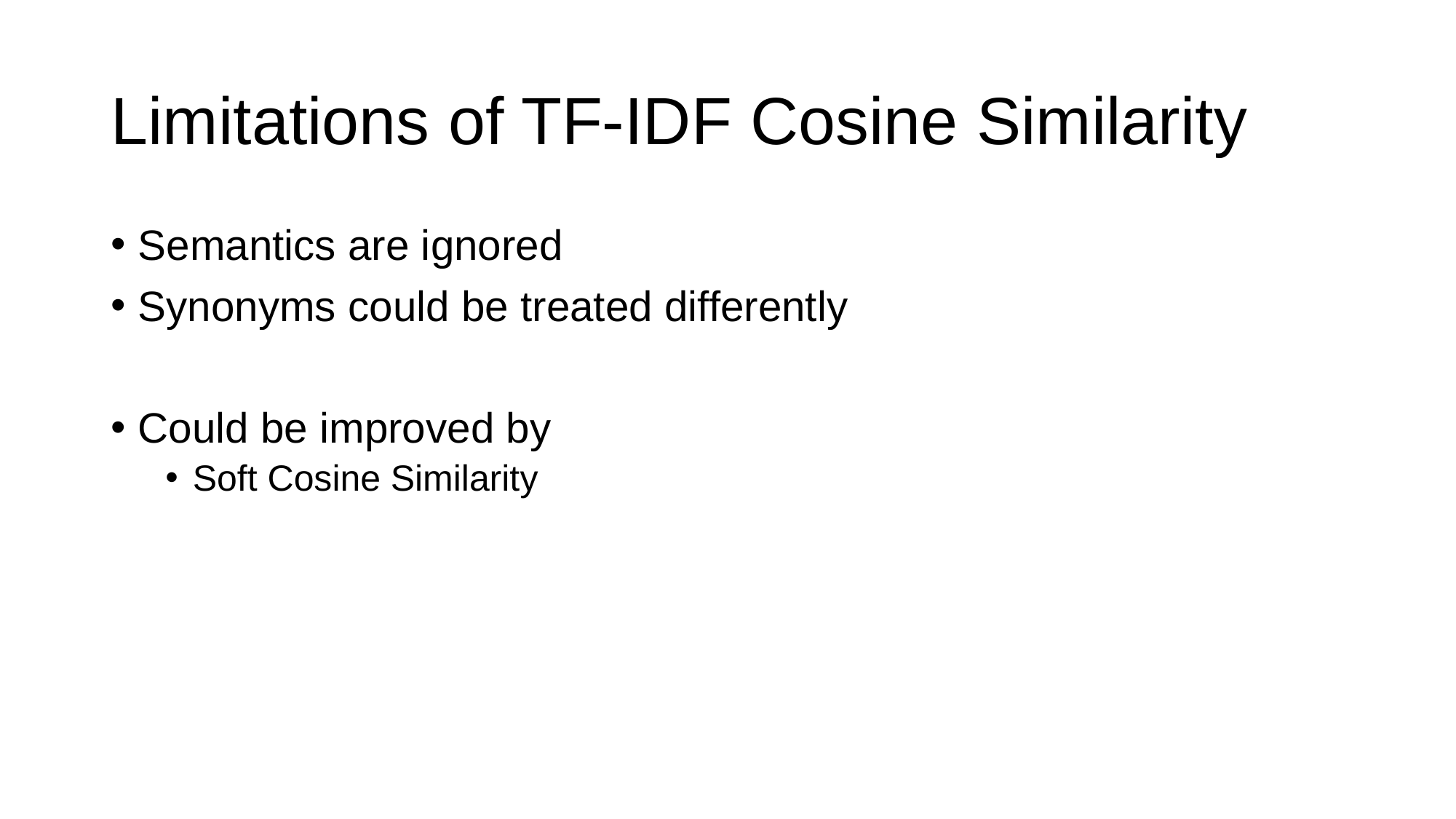

# Limitations of TF-IDF Cosine Similarity
Semantics are ignored
Synonyms could be treated differently

Could be improved by
Soft Cosine Similarity